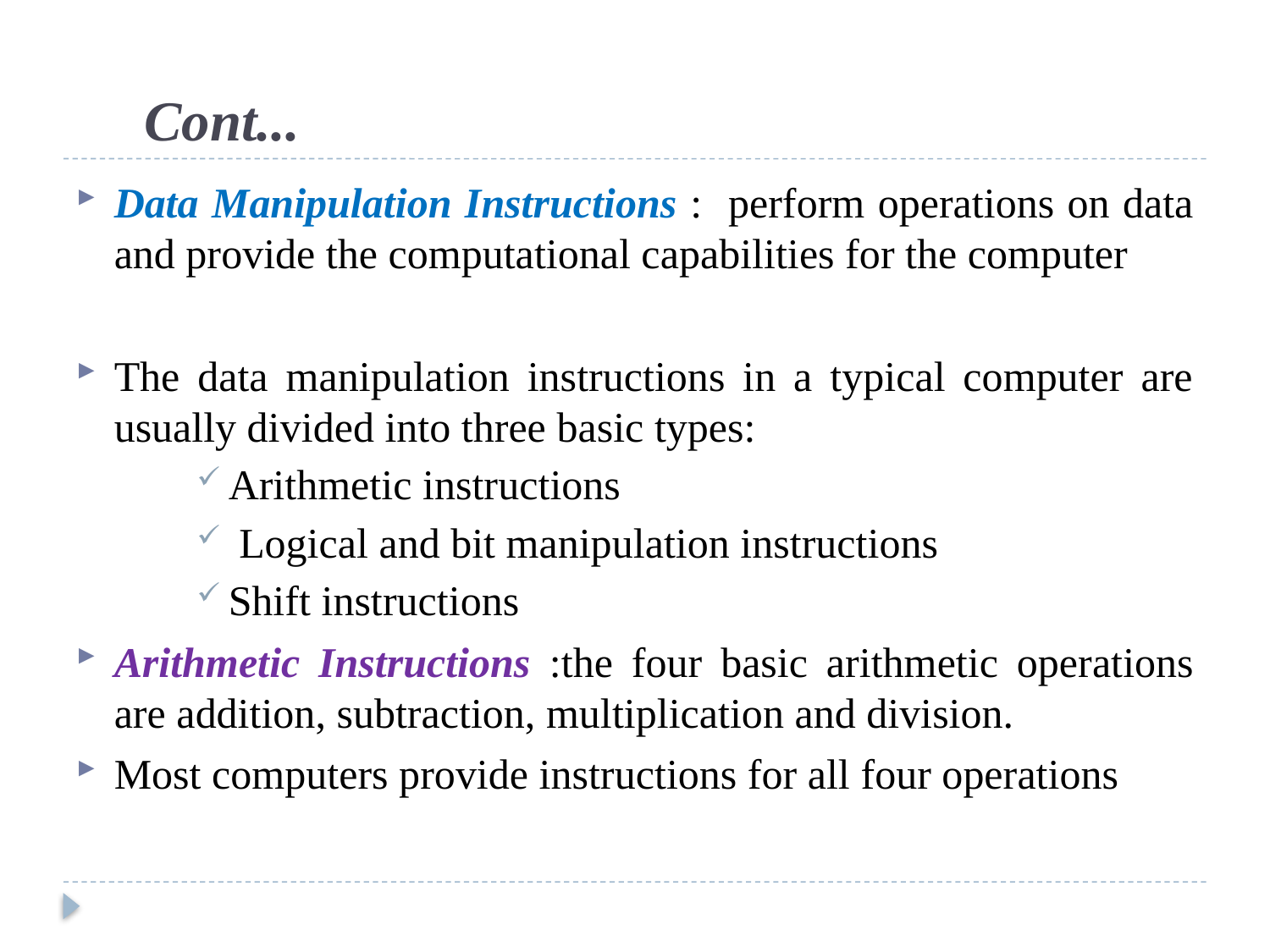

# Cont...
Data Manipulation Instructions :  perform operations on data and provide the computational capabilities for the computer

The data manipulation instructions in a typical computer are usually divided into three basic types:
Arithmetic instructions
 Logical and bit manipulation instructions
Shift instructions
Arithmetic Instructions :the four basic arithmetic operations are addition, subtraction, multiplication and division.
Most computers provide instructions for all four operations